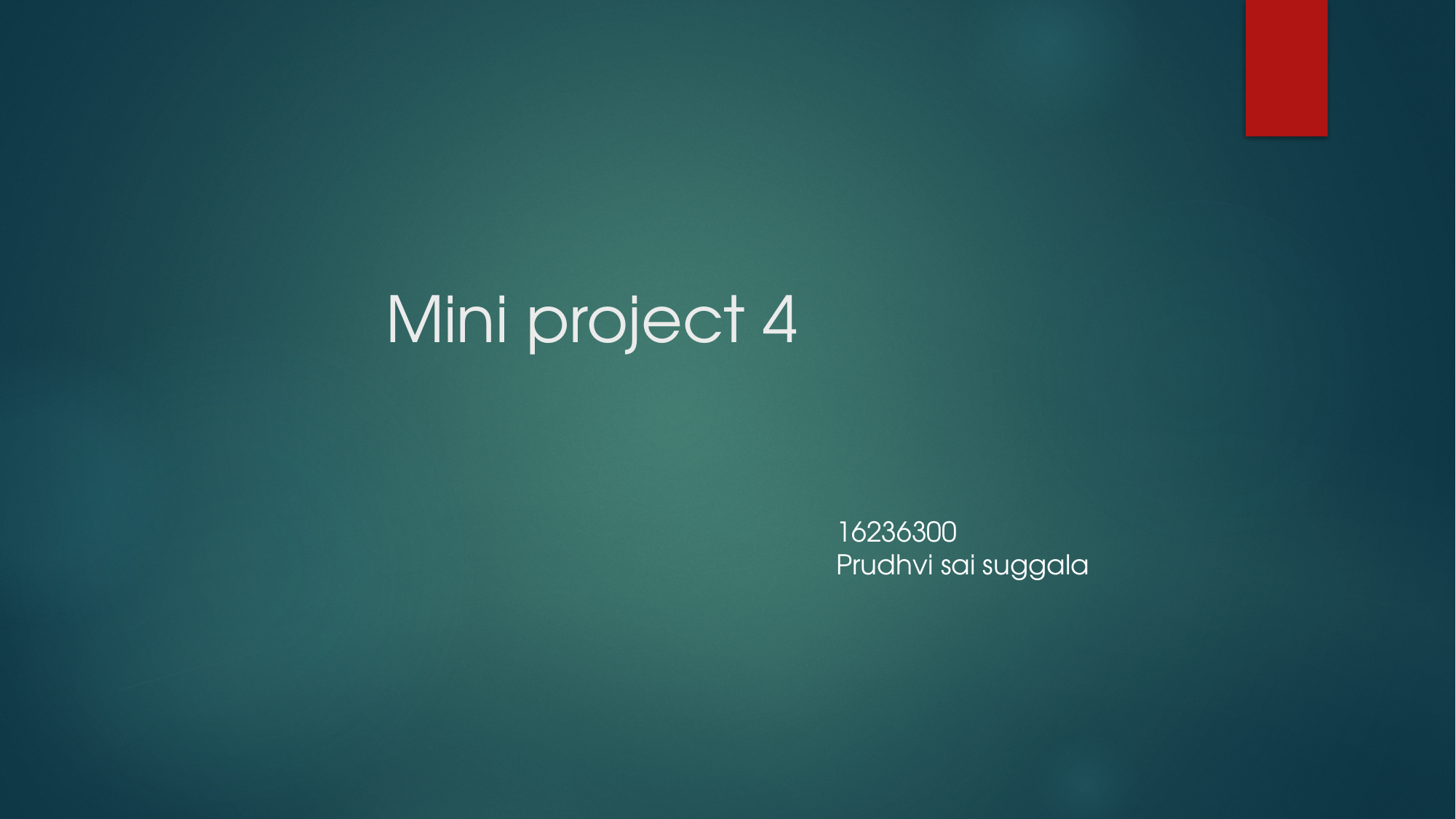

# Mini project 4
16236300
Prudhvi sai suggala